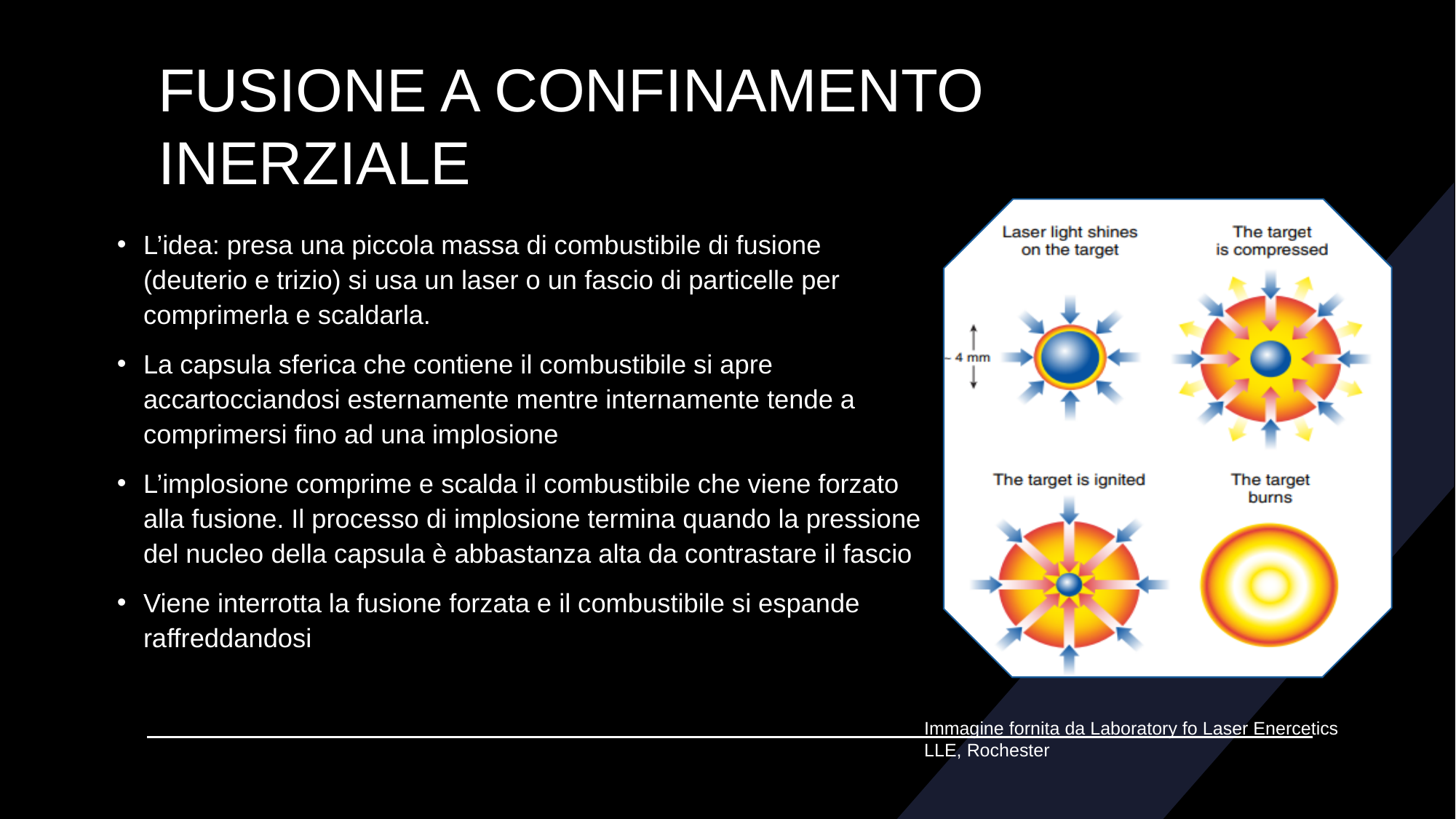

# FUSIONE A CONFINAMENTO INERZIALE

L’idea: presa una piccola massa di combustibile di fusione (deuterio e trizio) si usa un laser o un fascio di particelle per comprimerla e scaldarla.
La capsula sferica che contiene il combustibile si apre accartocciandosi esternamente mentre internamente tende a comprimersi fino ad una implosione
L’implosione comprime e scalda il combustibile che viene forzato alla fusione. Il processo di implosione termina quando la pressione del nucleo della capsula è abbastanza alta da contrastare il fascio
Viene interrotta la fusione forzata e il combustibile si espande raffreddandosi

Immagine fornita da Laboratory fo Laser Enercetics LLE, Rochester